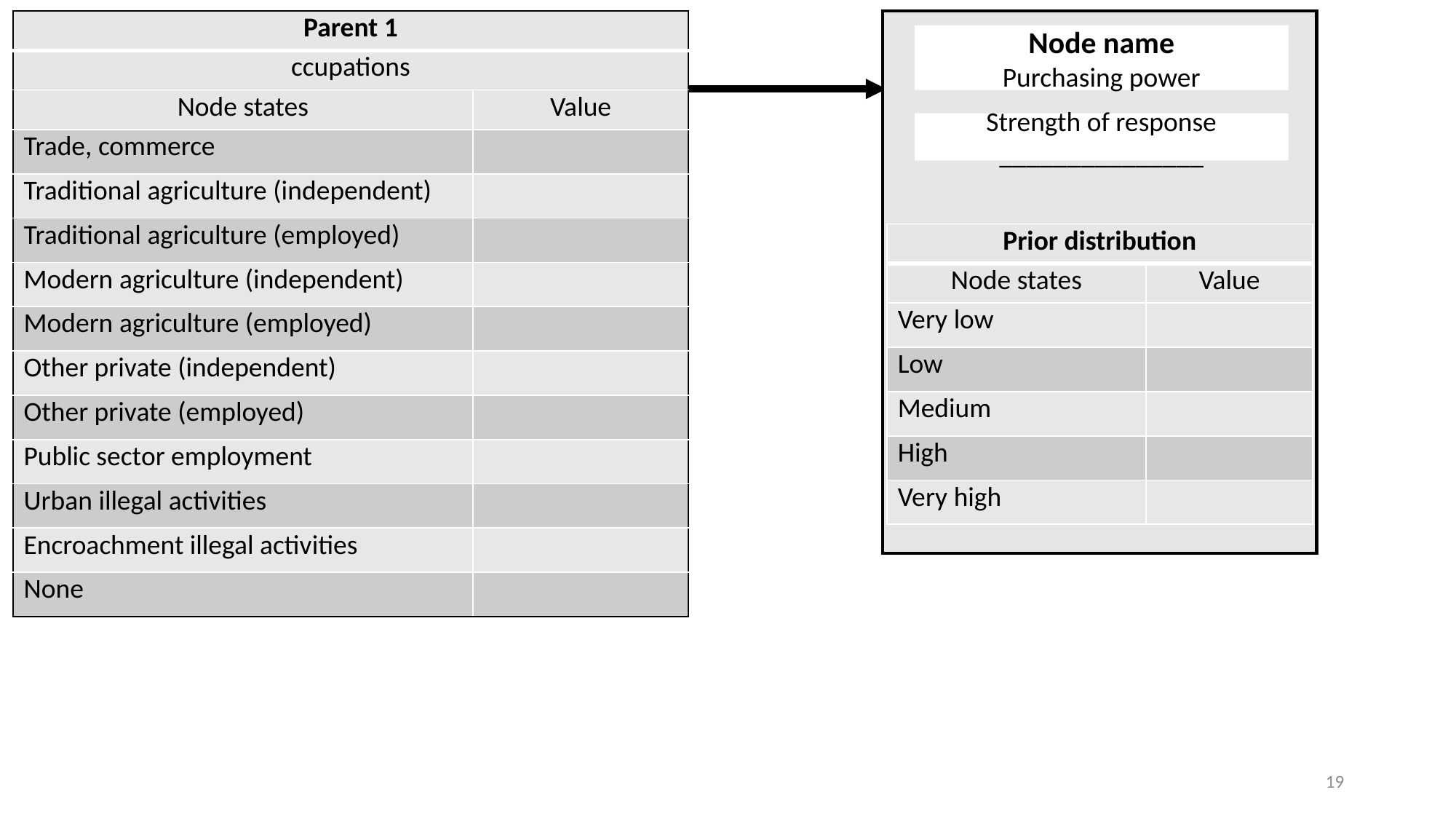

| Parent 1 |  |
| --- | --- |
| ccupations |  |
| Node states | Value |
| Trade, commerce |  |
| Traditional agriculture (independent) |  |
| Traditional agriculture (employed) |  |
| Modern agriculture (independent) |  |
| Modern agriculture (employed) |  |
| Other private (independent) |  |
| Other private (employed) |  |
| Public sector employment |  |
| Urban illegal activities |  |
| Encroachment illegal activities |  |
| None |  |

Node name
Purchasing power
Strength of response
_______________
| Prior distribution |  |
| --- | --- |
| Node states | Value |
| Very low |  |
| Low |  |
| Medium |  |
| High |  |
| Very high |  |
19